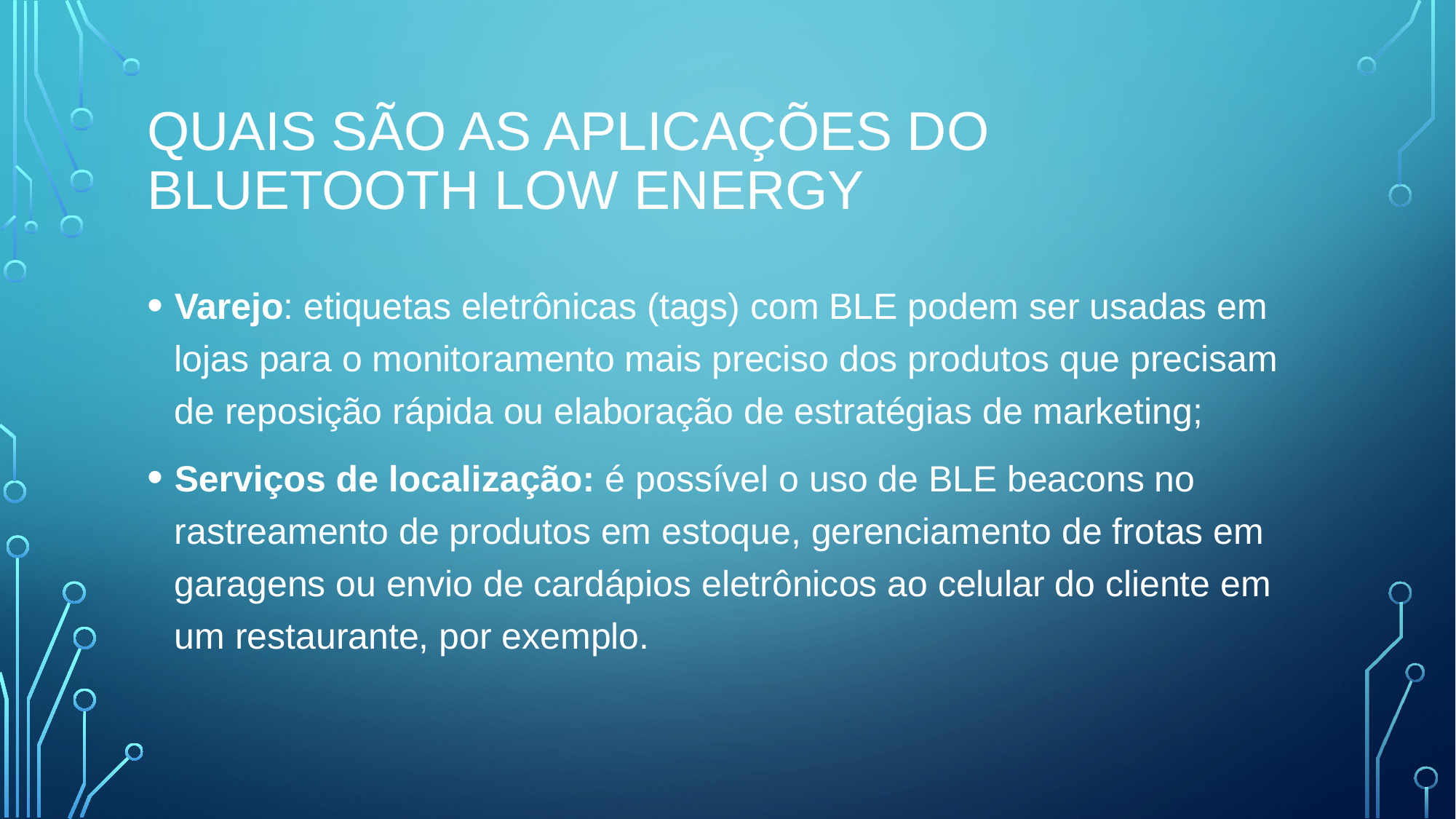

# Quais são as aplicações do Bluetooth Low Energy
Varejo: etiquetas eletrônicas (tags) com BLE podem ser usadas em lojas para o monitoramento mais preciso dos produtos que precisam de reposição rápida ou elaboração de estratégias de marketing;
Serviços de localização: é possível o uso de BLE beacons no rastreamento de produtos em estoque, gerenciamento de frotas em garagens ou envio de cardápios eletrônicos ao celular do cliente em um restaurante, por exemplo.